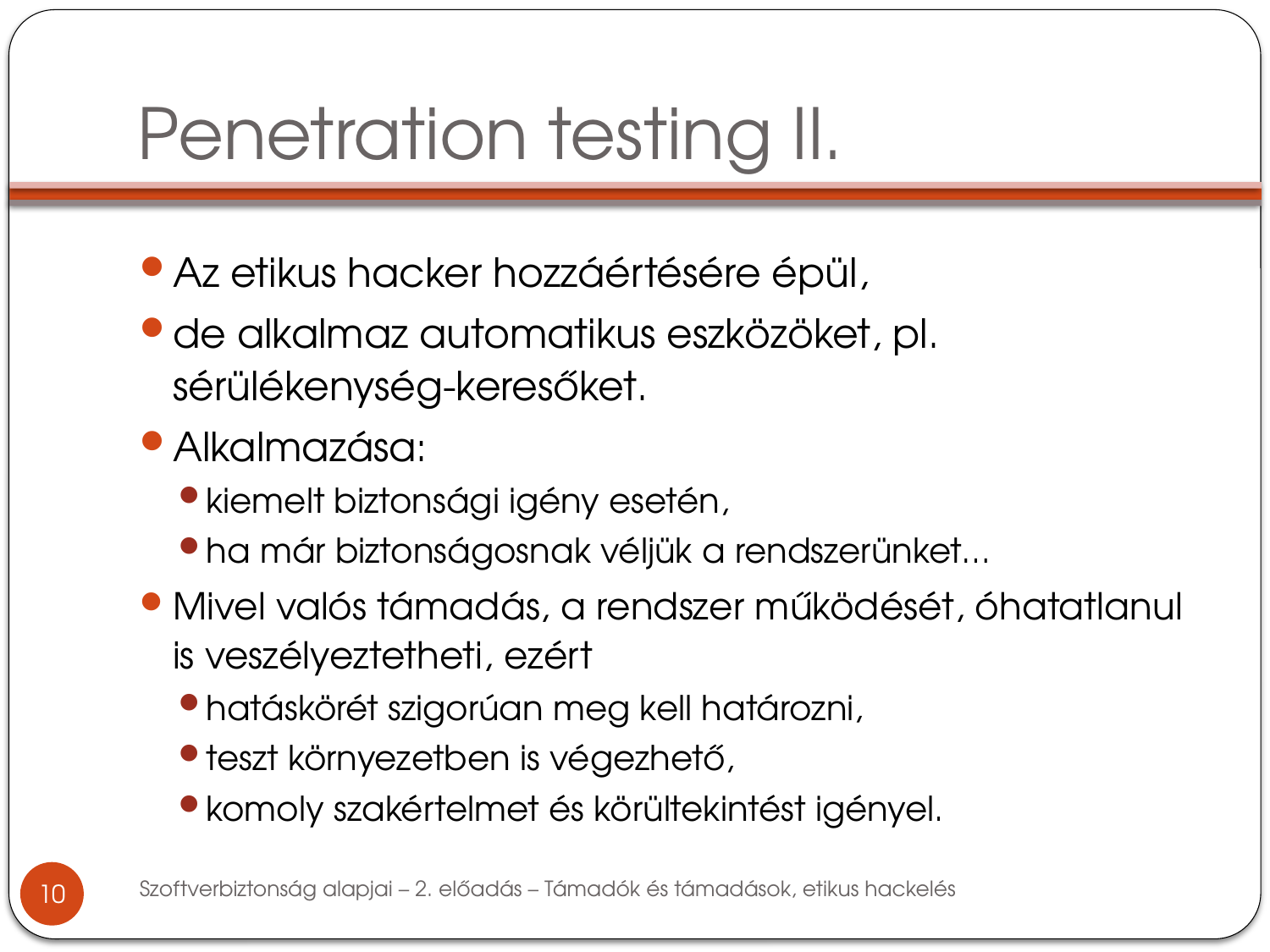

Penetration testing II.
Az etikus hacker hozzáértésére épül,
de alkalmaz automatikus eszközöket, pl. sérülékenység-keresőket.
Alkalmazása:
kiemelt biztonsági igény esetén,
ha már biztonságosnak véljük a rendszerünket…
Mivel valós támadás, a rendszer működését, óhatatlanul is veszélyeztetheti, ezért
hatáskörét szigorúan meg kell határozni,
teszt környezetben is végezhető,
komoly szakértelmet és körültekintést igényel.
Szoftverbiztonság alapjai – 2. előadás – Támadók és támadások, etikus hackelés
10